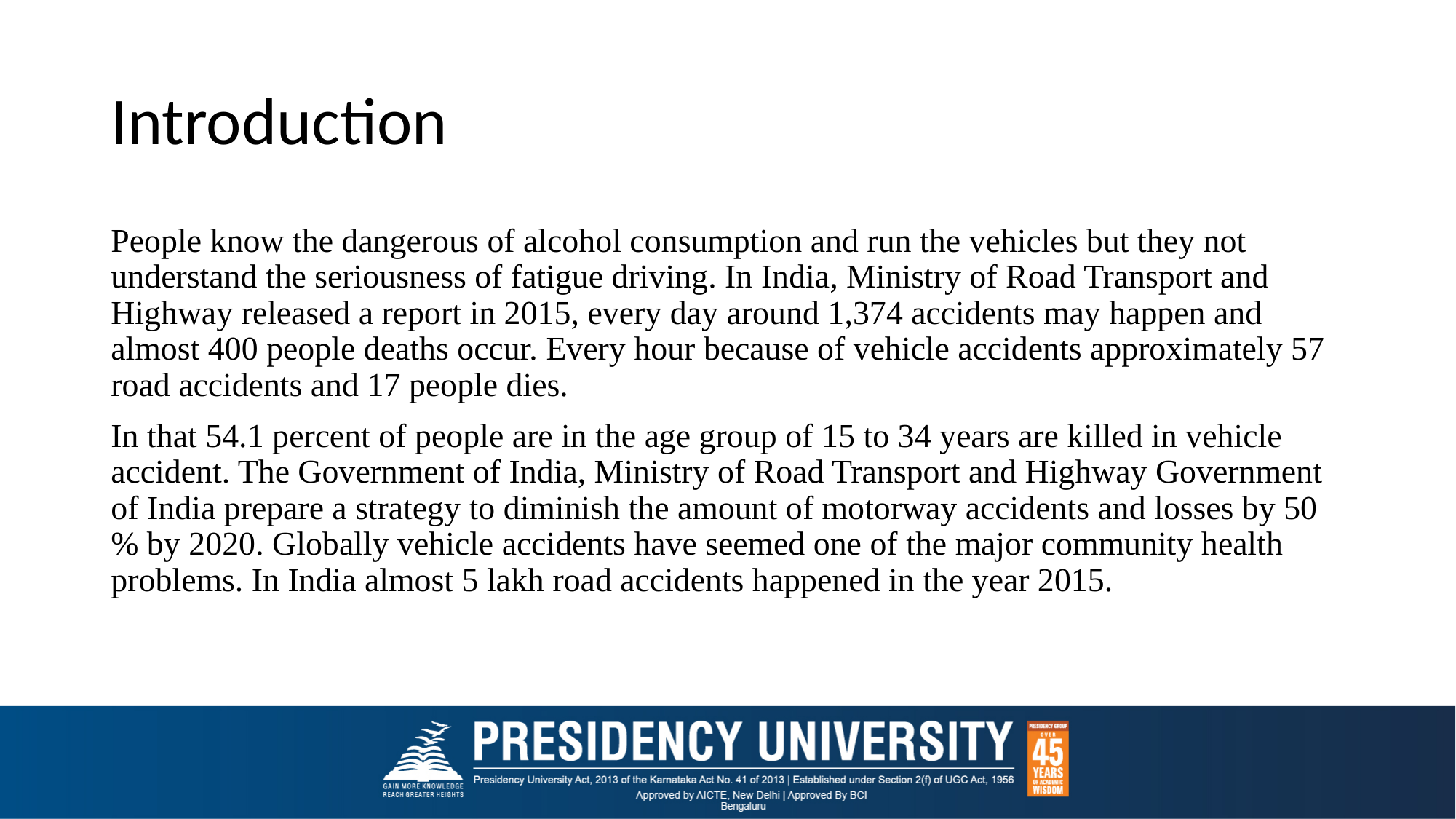

# Introduction
People know the dangerous of alcohol consumption and run the vehicles but they not understand the seriousness of fatigue driving. In India, Ministry of Road Transport and Highway released a report in 2015, every day around 1,374 accidents may happen and almost 400 people deaths occur. Every hour because of vehicle accidents approximately 57 road accidents and 17 people dies.
In that 54.1 percent of people are in the age group of 15 to 34 years are killed in vehicle accident. The Government of India, Ministry of Road Transport and Highway Government of India prepare a strategy to diminish the amount of motorway accidents and losses by 50 % by 2020. Globally vehicle accidents have seemed one of the major community health problems. In India almost 5 lakh road accidents happened in the year 2015.